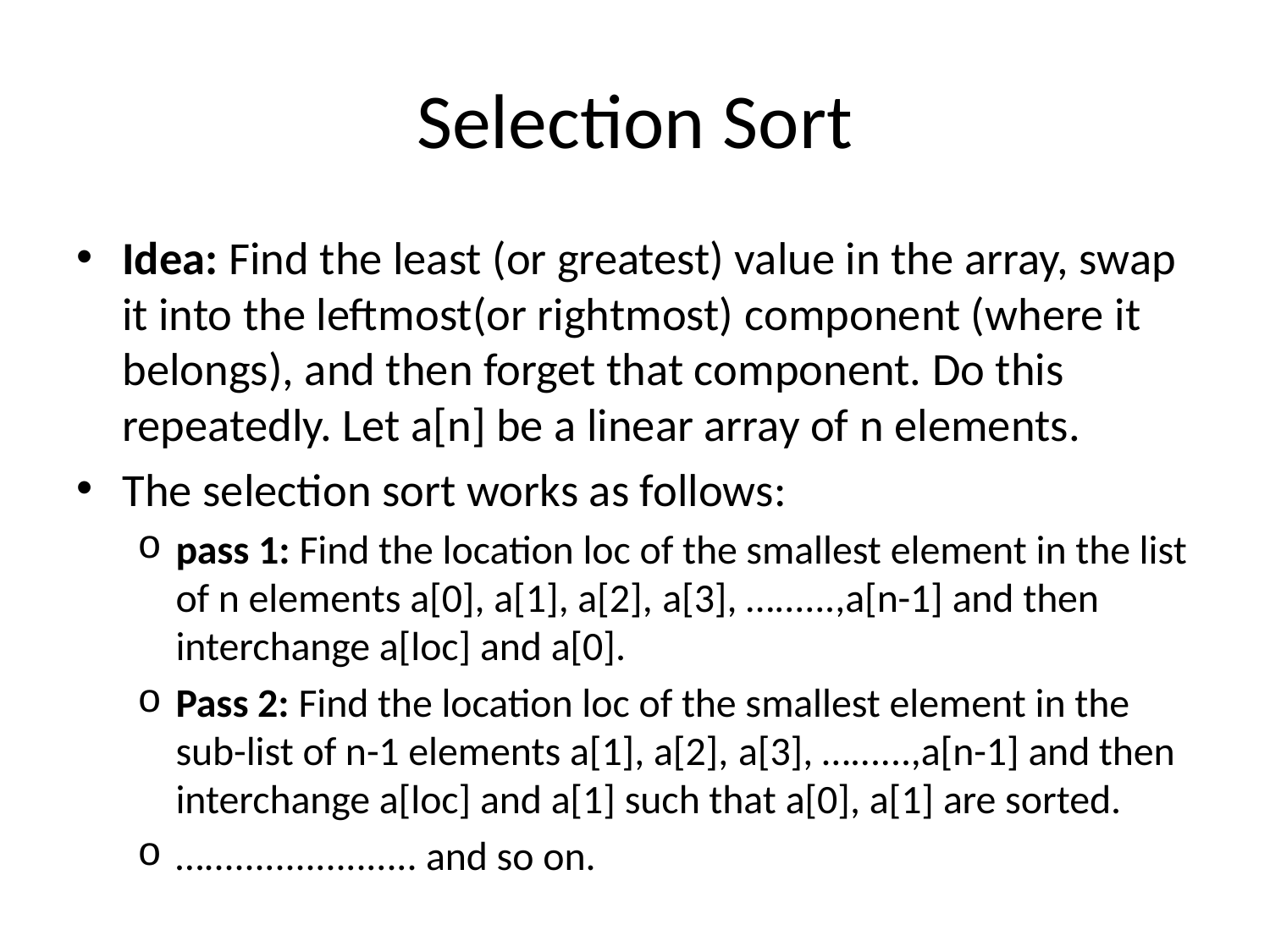

# Selection Sort
Idea: Find the least (or greatest) value in the array, swap it into the leftmost(or rightmost) component (where it belongs), and then forget that component. Do this repeatedly. Let a[n] be a linear array of n elements.
The selection sort works as follows:
pass 1: Find the location loc of the smallest element in the list of n elements a[0], a[1], a[2], a[3], …......,a[n-1] and then interchange a[loc] and a[0].
Pass 2: Find the location loc of the smallest element in the sub-list of n-1 elements a[1], a[2], a[3], …......,a[n-1] and then interchange a[loc] and a[1] such that a[0], a[1] are sorted.
…..................... and so on.